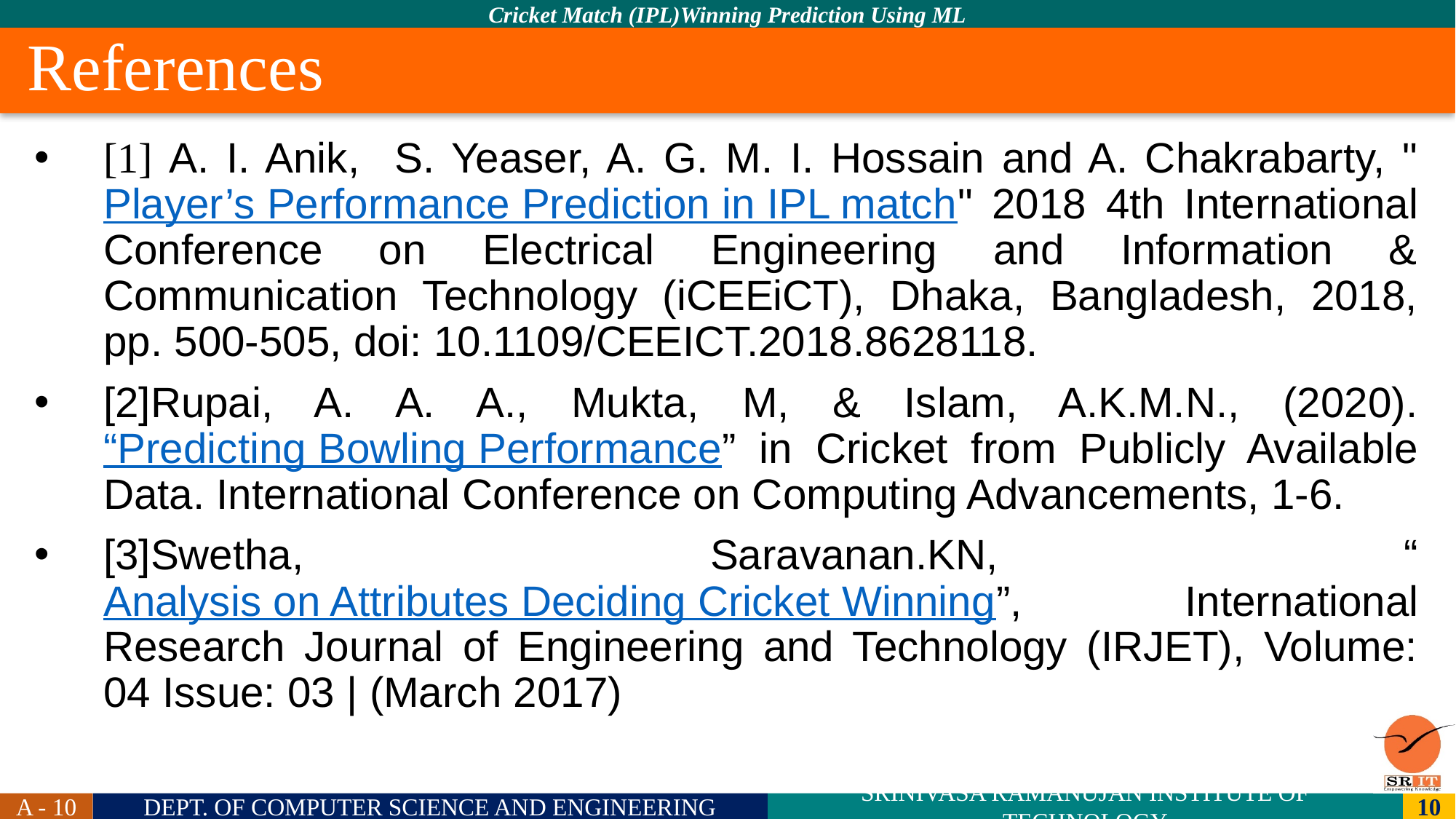

# References
[1] A. I. Anik,  S. Yeaser, A. G. M. I. Hossain and A. Chakrabarty, "Player’s Performance Prediction in IPL match" 2018 4th International Conference on Electrical Engineering and Information & Communication Technology (iCEEiCT), Dhaka, Bangladesh, 2018, pp. 500-505, doi: 10.1109/CEEICT.2018.8628118.
[2]Rupai, A. A. A., Mukta, M, & Islam, A.K.M.N., (2020). “Predicting Bowling Performance” in Cricket from Publicly Available Data. International Conference on Computing Advancements, 1-6.
[3]Swetha, Saravanan.KN, “Analysis on Attributes Deciding Cricket Winning”, International Research Journal of Engineering and Technology (IRJET), Volume: 04 Issue: 03 | (March 2017)